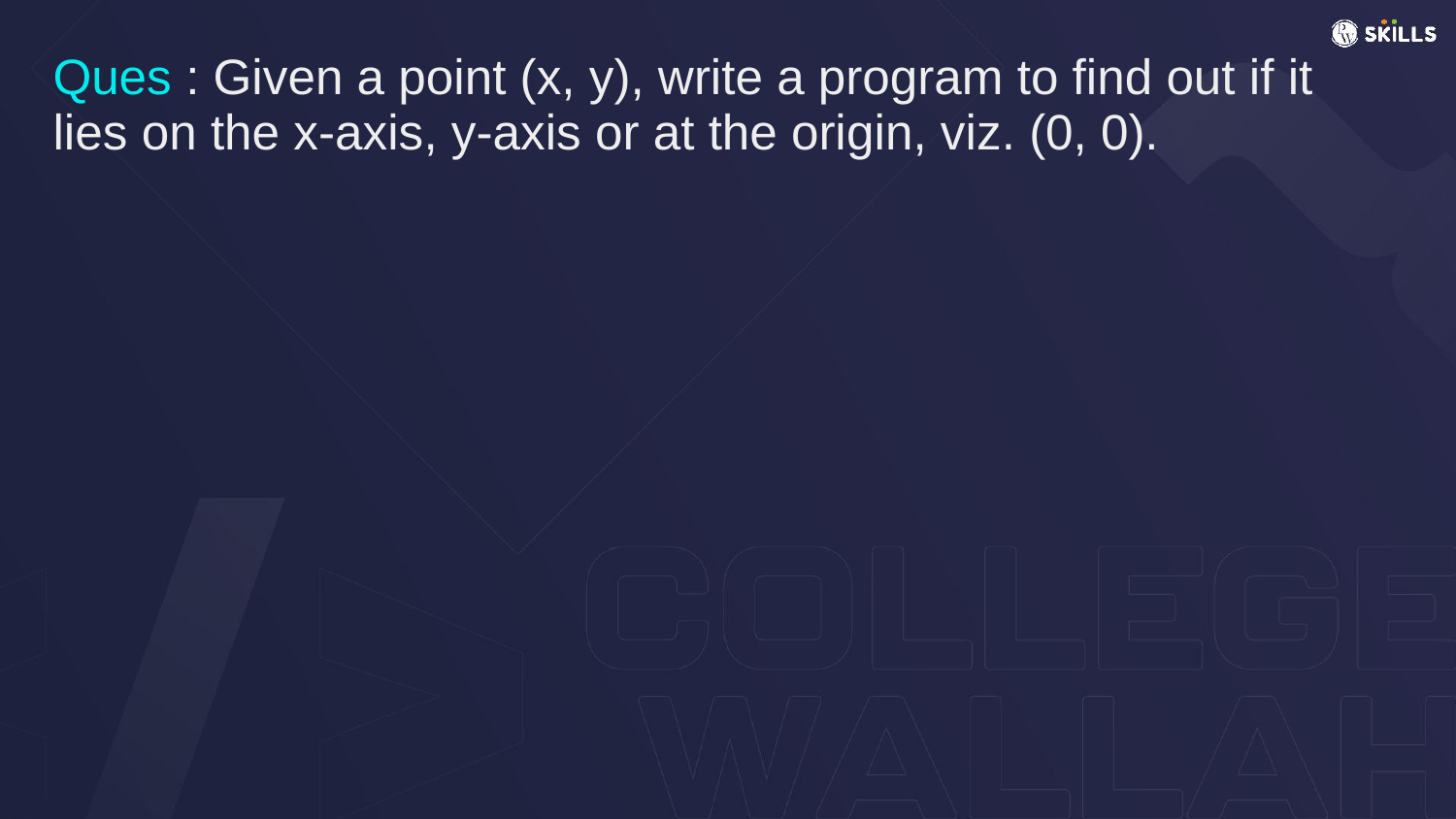

# Ques : Given a point (x, y), write a program to find out if it lies on the x-axis, y-axis or at the origin, viz. (0, 0).